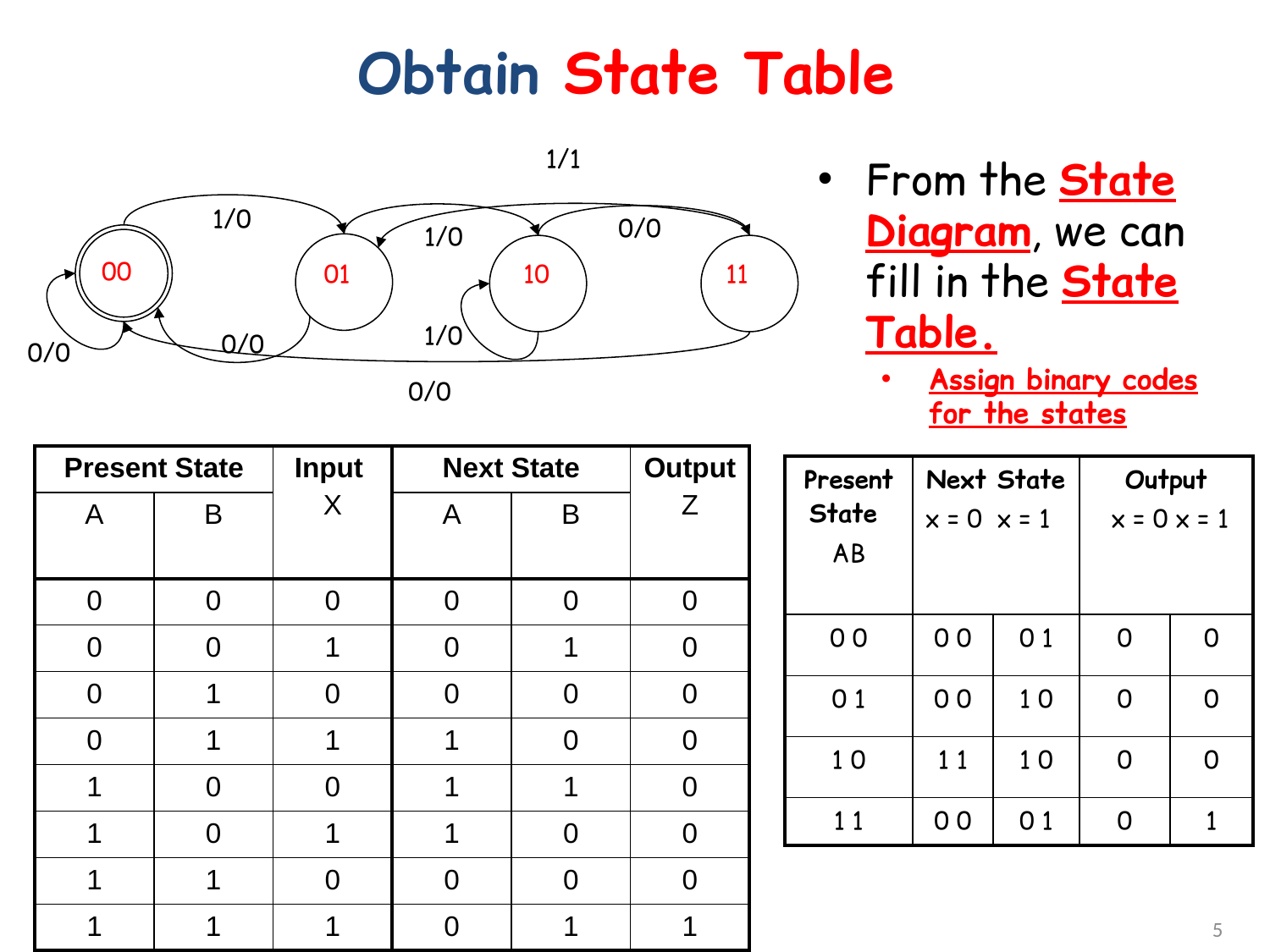

# Obtain State Table
1/1
From the State Diagram, we can fill in the State Table.
Assign binary codes for the states

1/0
0/0
1/0

00
01
10
11
1/0
0/0
0/0
0/0
| Present State |  | Input X | Next State |  | Output Z |
| --- | --- | --- | --- | --- | --- |
| A | B |  | A | B |  |
| 0 | 0 | 0 | 0 | 0 | 0 |
| 0 | 0 | 1 | 0 | 1 | 0 |
| 0 | 1 | 0 | 0 | 0 | 0 |
| 0 | 1 | 1 | 1 | 0 | 0 |
| 1 | 0 | 0 | 1 | 1 | 0 |
| 1 | 0 | 1 | 1 | 0 | 0 |
| 1 | 1 | 0 | 0 | 0 | 0 |
| 1 | 1 | 1 | 0 | 1 | 1 |
| Present State AB | Next State x = 0 x = 1 |  | Output x = 0 x = 1 |  |
| --- | --- | --- | --- | --- |
| 0 0 | 0 0 | 0 1 | 0 | 0 |
| 0 1 | 0 0 | 1 0 | 0 | 0 |
| 1 0 | 1 1 | 1 0 | 0 | 0 |
| 1 1 | 0 0 | 0 1 | 0 | 1 |
5
5